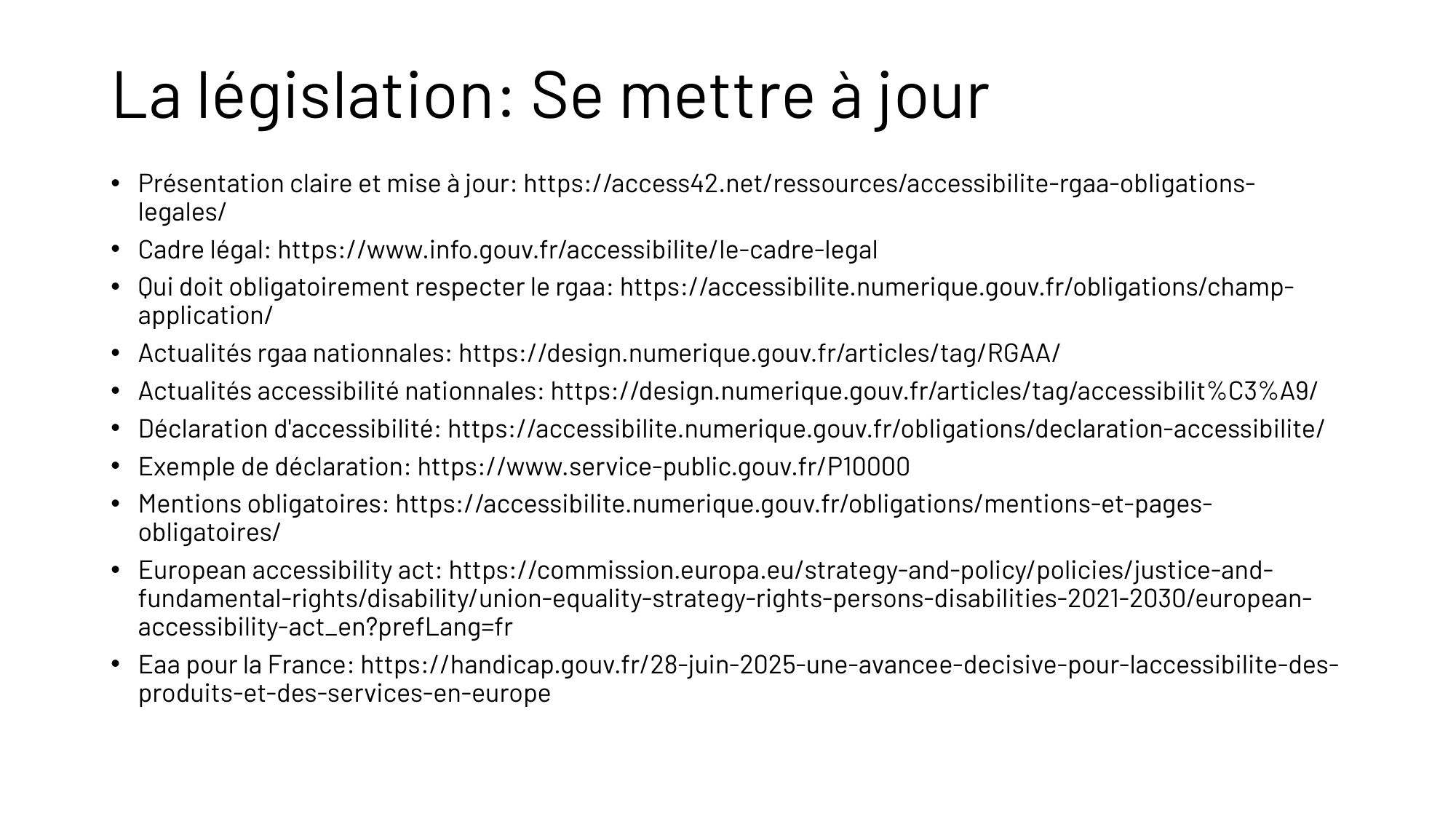

# La législation: Se mettre à jour
Présentation claire et mise à jour: https://access42.net/ressources/accessibilite-rgaa-obligations-legales/
Cadre légal: https://www.info.gouv.fr/accessibilite/le-cadre-legal
Qui doit obligatoirement respecter le rgaa: https://accessibilite.numerique.gouv.fr/obligations/champ-application/
Actualités rgaa nationnales: https://design.numerique.gouv.fr/articles/tag/RGAA/
Actualités accessibilité nationnales: https://design.numerique.gouv.fr/articles/tag/accessibilit%C3%A9/
Déclaration d'accessibilité: https://accessibilite.numerique.gouv.fr/obligations/declaration-accessibilite/
Exemple de déclaration: https://www.service-public.gouv.fr/P10000
Mentions obligatoires: https://accessibilite.numerique.gouv.fr/obligations/mentions-et-pages-obligatoires/
European accessibility act: https://commission.europa.eu/strategy-and-policy/policies/justice-and-fundamental-rights/disability/union-equality-strategy-rights-persons-disabilities-2021-2030/european-accessibility-act_en?prefLang=fr
Eaa pour la France: https://handicap.gouv.fr/28-juin-2025-une-avancee-decisive-pour-laccessibilite-des-produits-et-des-services-en-europe